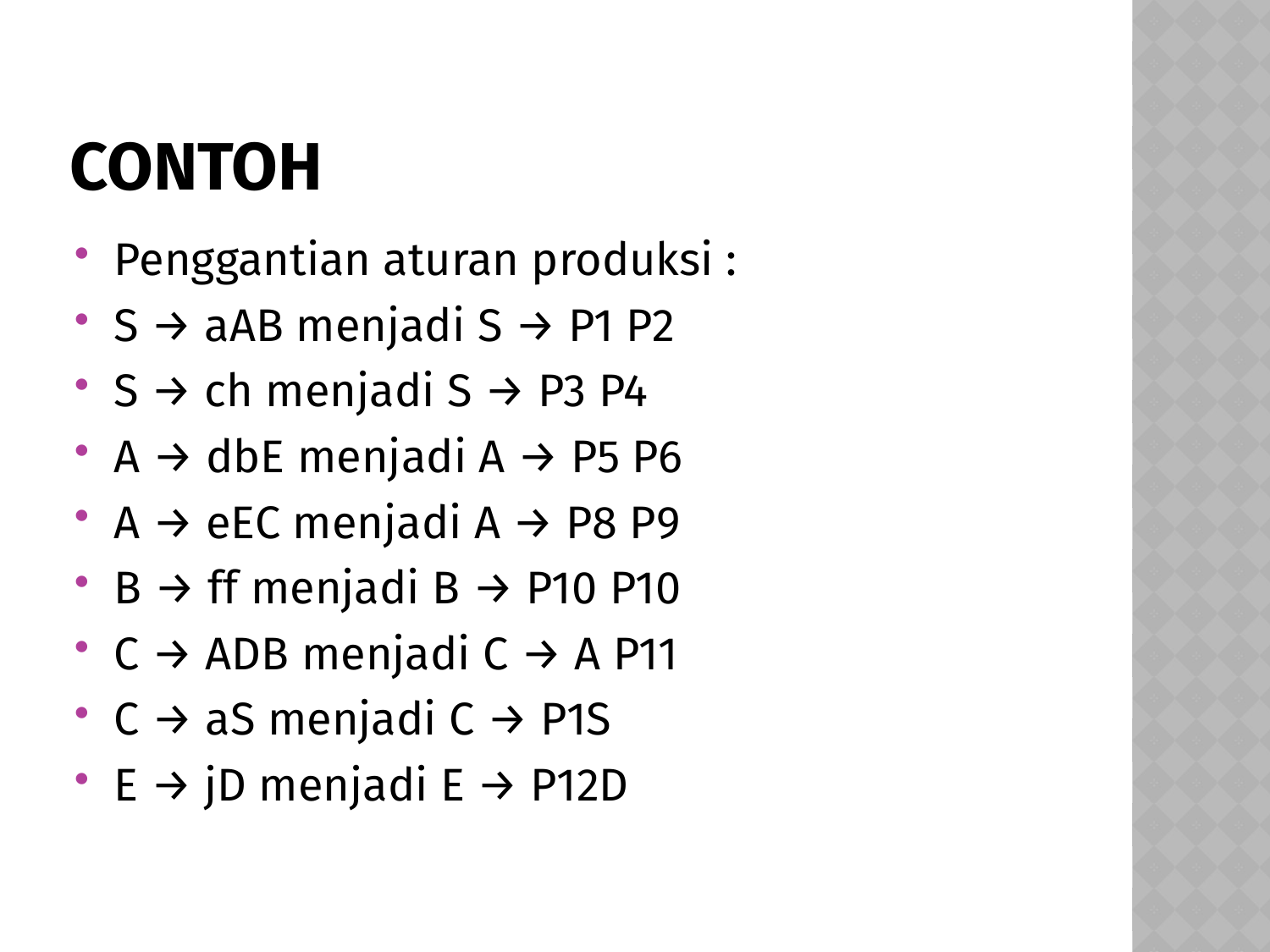

# Contoh
Penggantian aturan produksi :
S → aAB menjadi S → P1 P2
S → ch menjadi S → P3 P4
A → dbE menjadi A → P5 P6
A → eEC menjadi A → P8 P9
B → ff menjadi B → P10 P10
C → ADB menjadi C → A P11
C → aS menjadi C → P1S
E → jD menjadi E → P12D